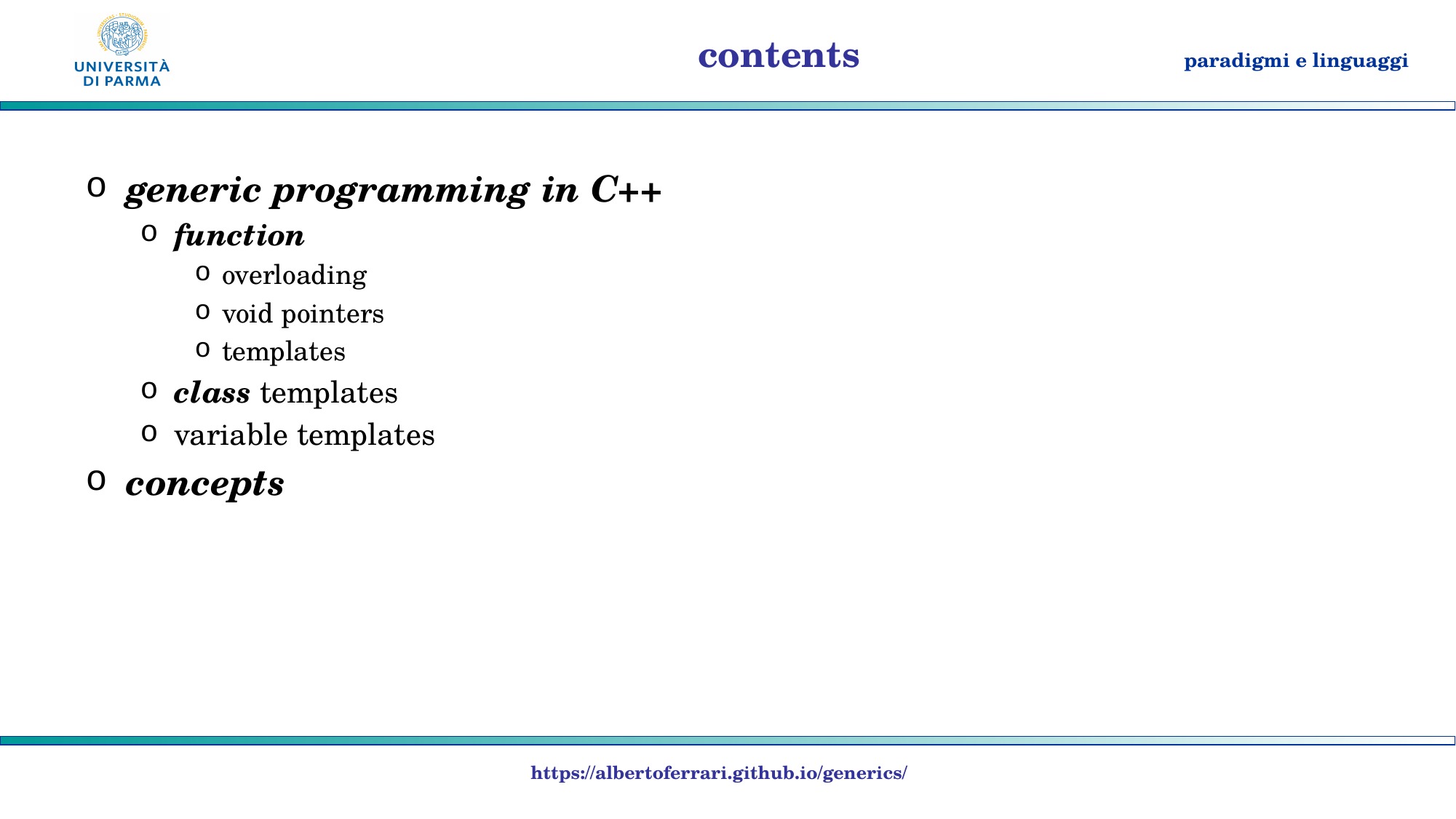

# contents
generic programming in C++
function
overloading
void pointers
templates
class templates
variable templates
concepts
https://albertoferrari.github.io/generics/